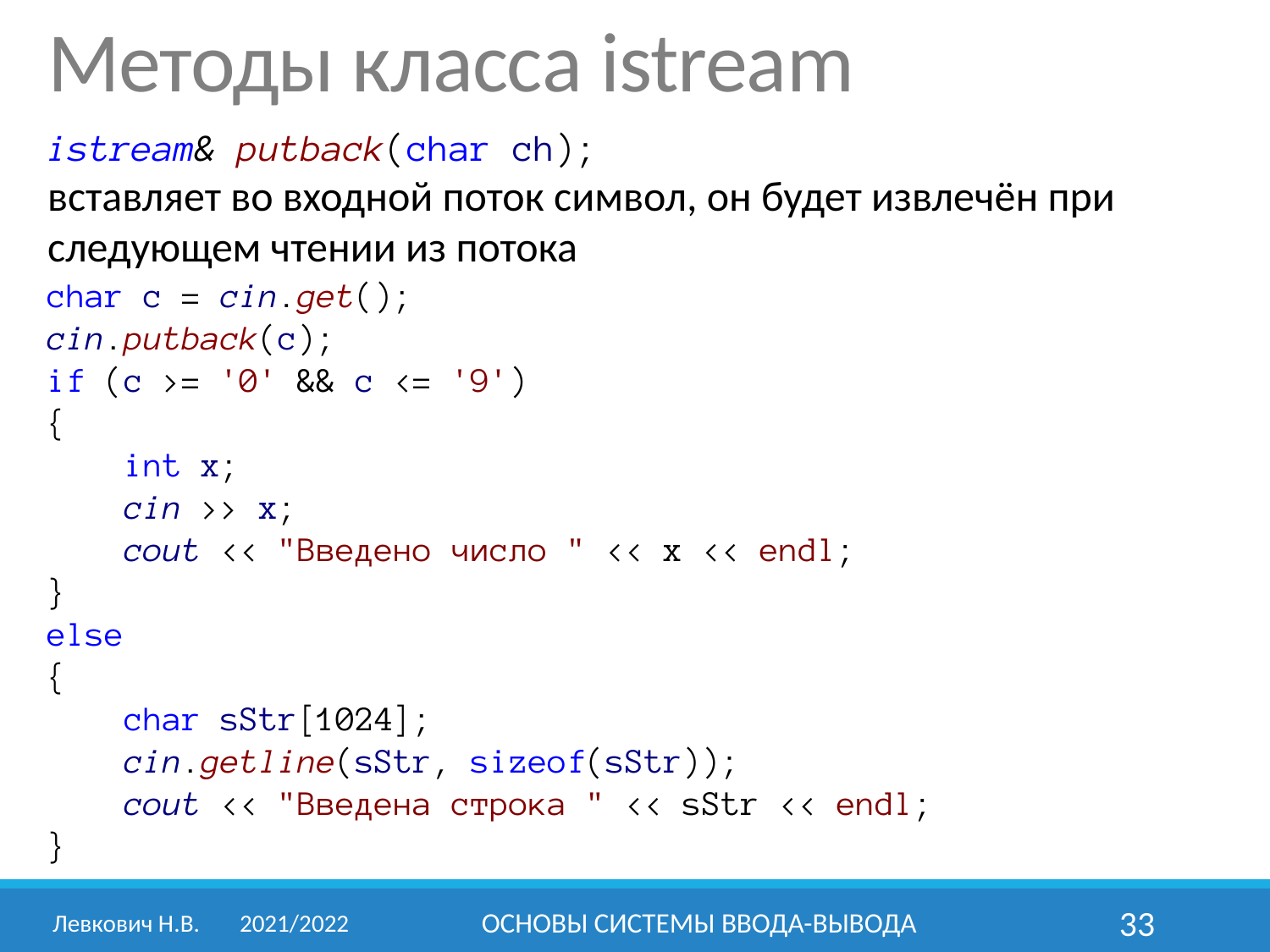

Методы класса istream
istream& putback(char ch);
вставляет во входной поток символ, он будет извлечён при следующем чтении из потока
char c = cin.get();
cin.putback(c);
if (c >= '0' && c <= '9')
{
    int x;
    cin >> x;
    cout << "Введено число " << x << endl;
}
else
{
    char sStr[1024];
    cin.getline(sStr, sizeof(sStr));
    cout << "Введена строка " << sStr << endl;
}
Левкович Н.В.	2021/2022
ОСНОВЫ СИСТЕМЫ ВВОДА-ВЫВОДА
33